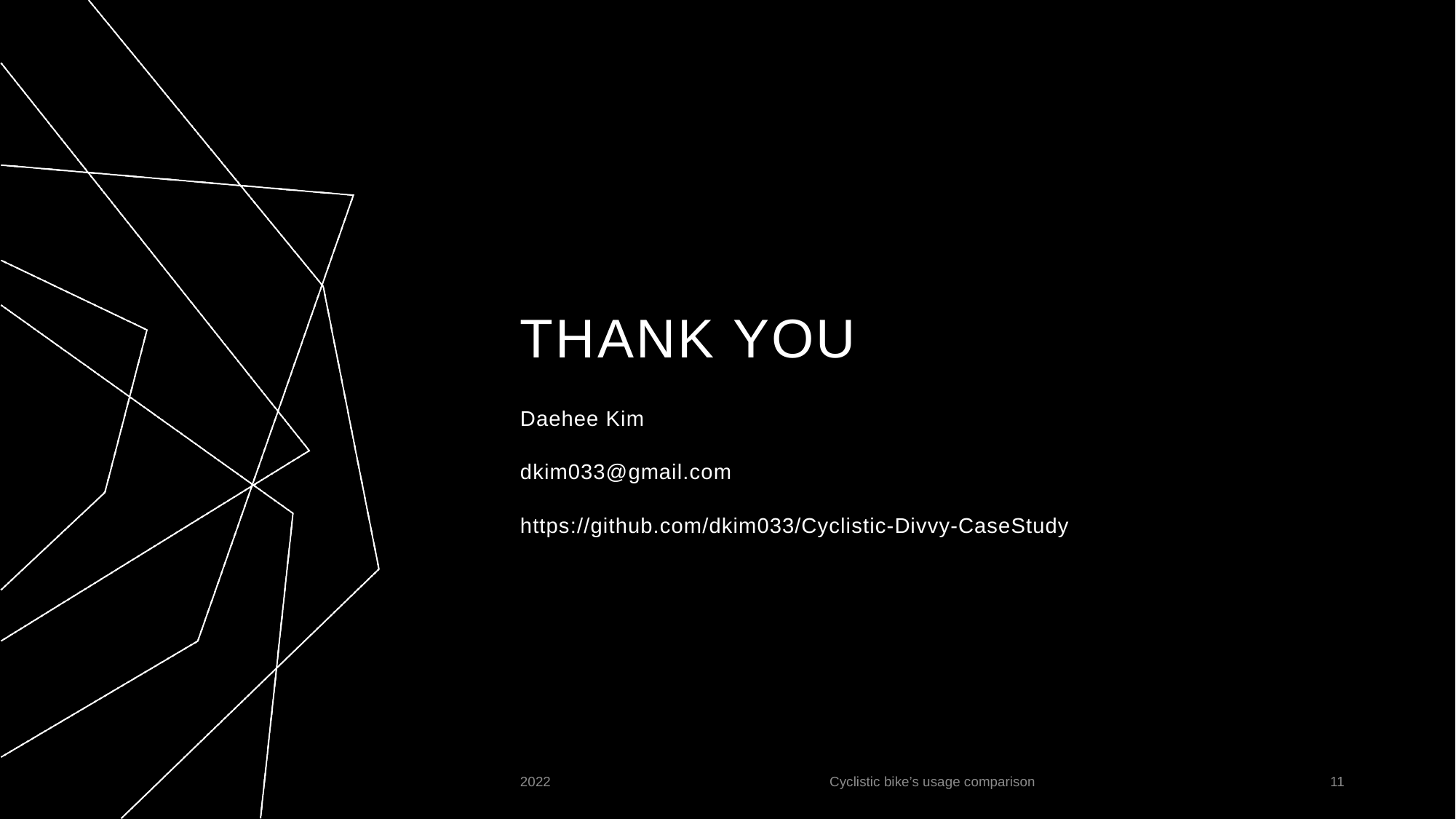

# THANK YOU
Daehee Kim
dkim033@gmail.com
https://github.com/dkim033/Cyclistic-Divvy-CaseStudy
2022
Cyclistic bike’s usage comparison
11